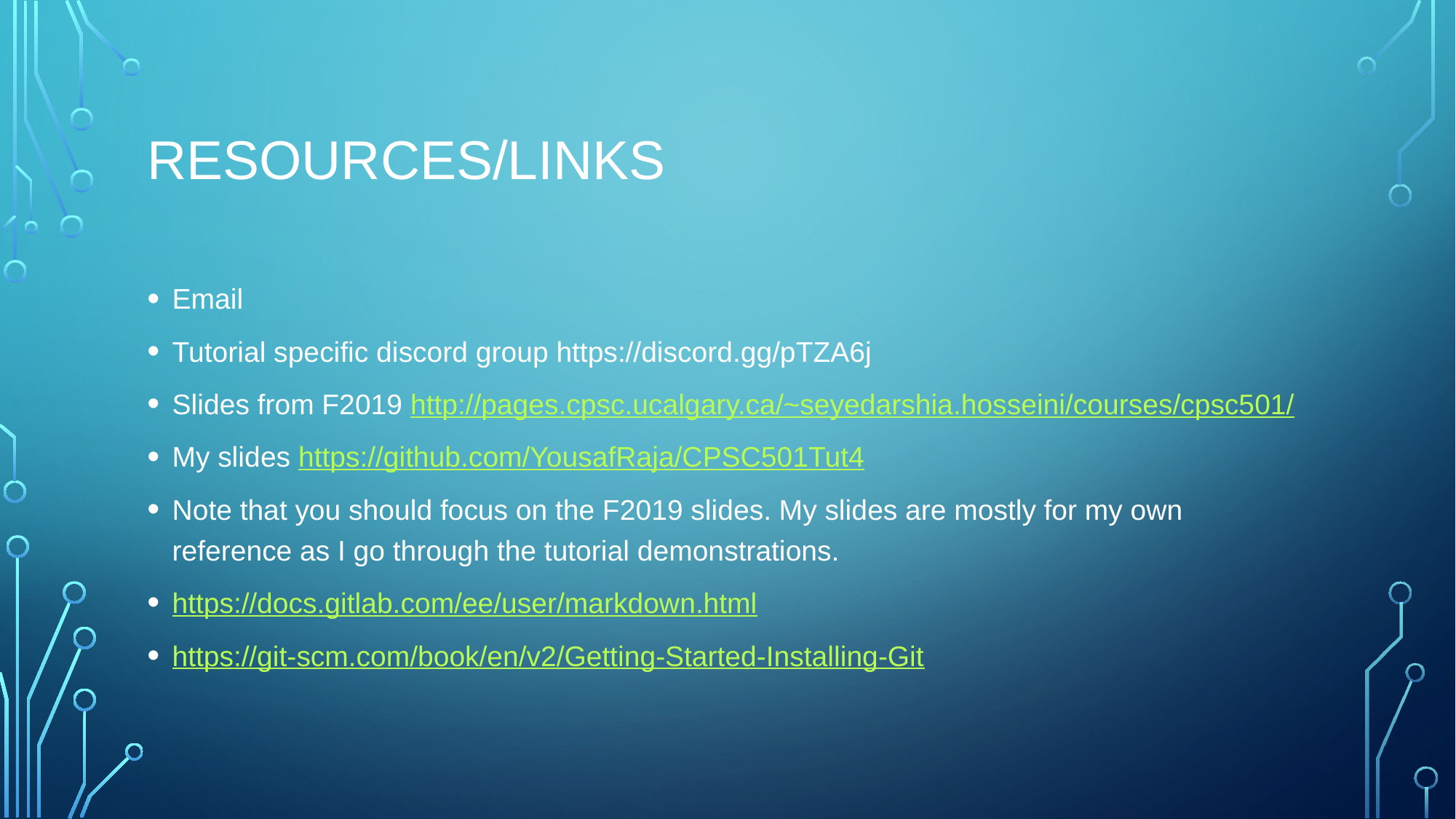

# resources/links
Email
Tutorial specific discord group https://discord.gg/pTZA6j
Slides from F2019 http://pages.cpsc.ucalgary.ca/~seyedarshia.hosseini/courses/cpsc501/
My slides https://github.com/YousafRaja/CPSC501Tut4
Note that you should focus on the F2019 slides. My slides are mostly for my own reference as I go through the tutorial demonstrations.
https://docs.gitlab.com/ee/user/markdown.html
https://git-scm.com/book/en/v2/Getting-Started-Installing-Git